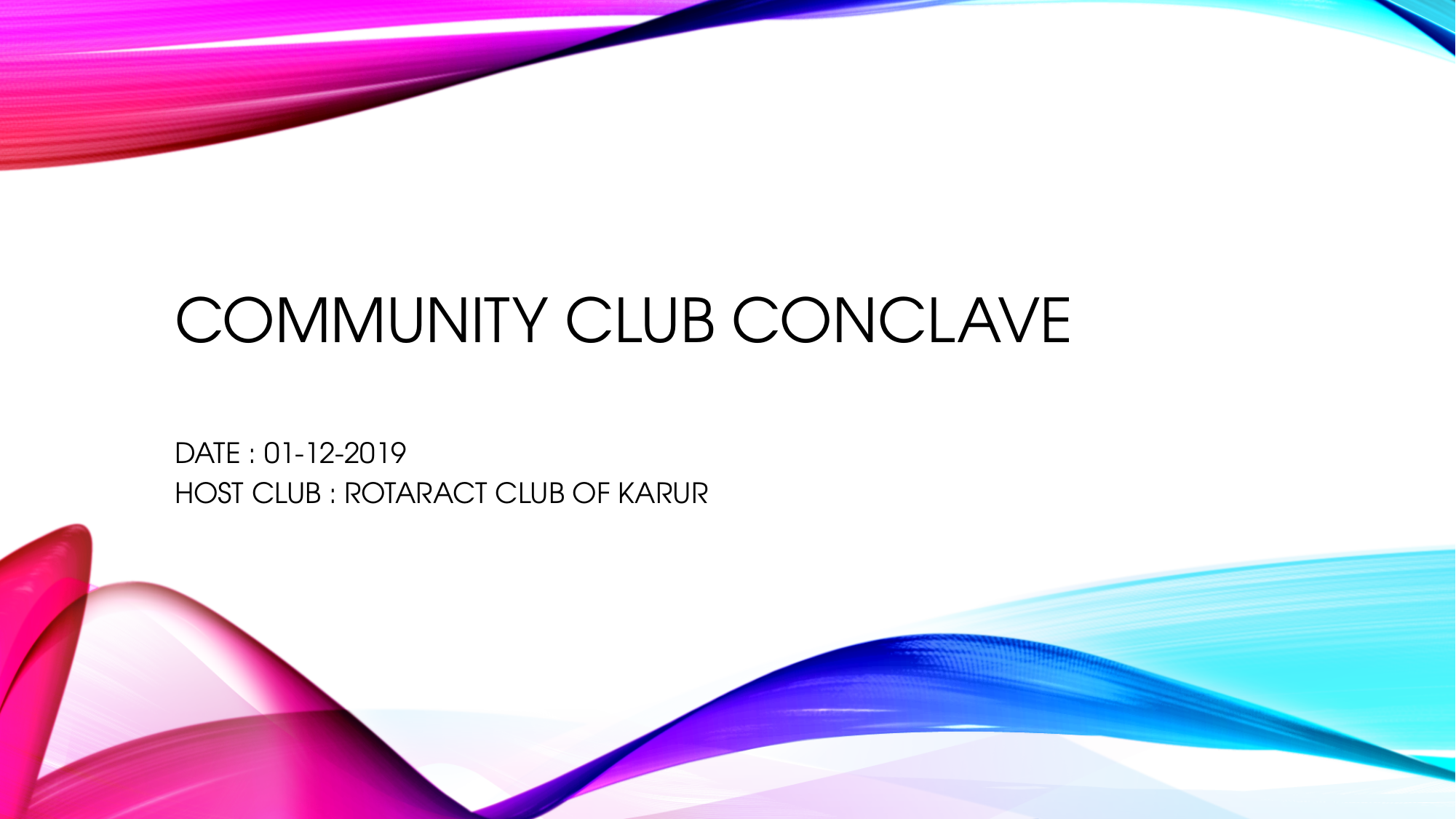

# COMMUNITY CLUB CONCLAVE
DATE : 01-12-2019
HOST CLUB : ROTARACT CLUB OF KARUR